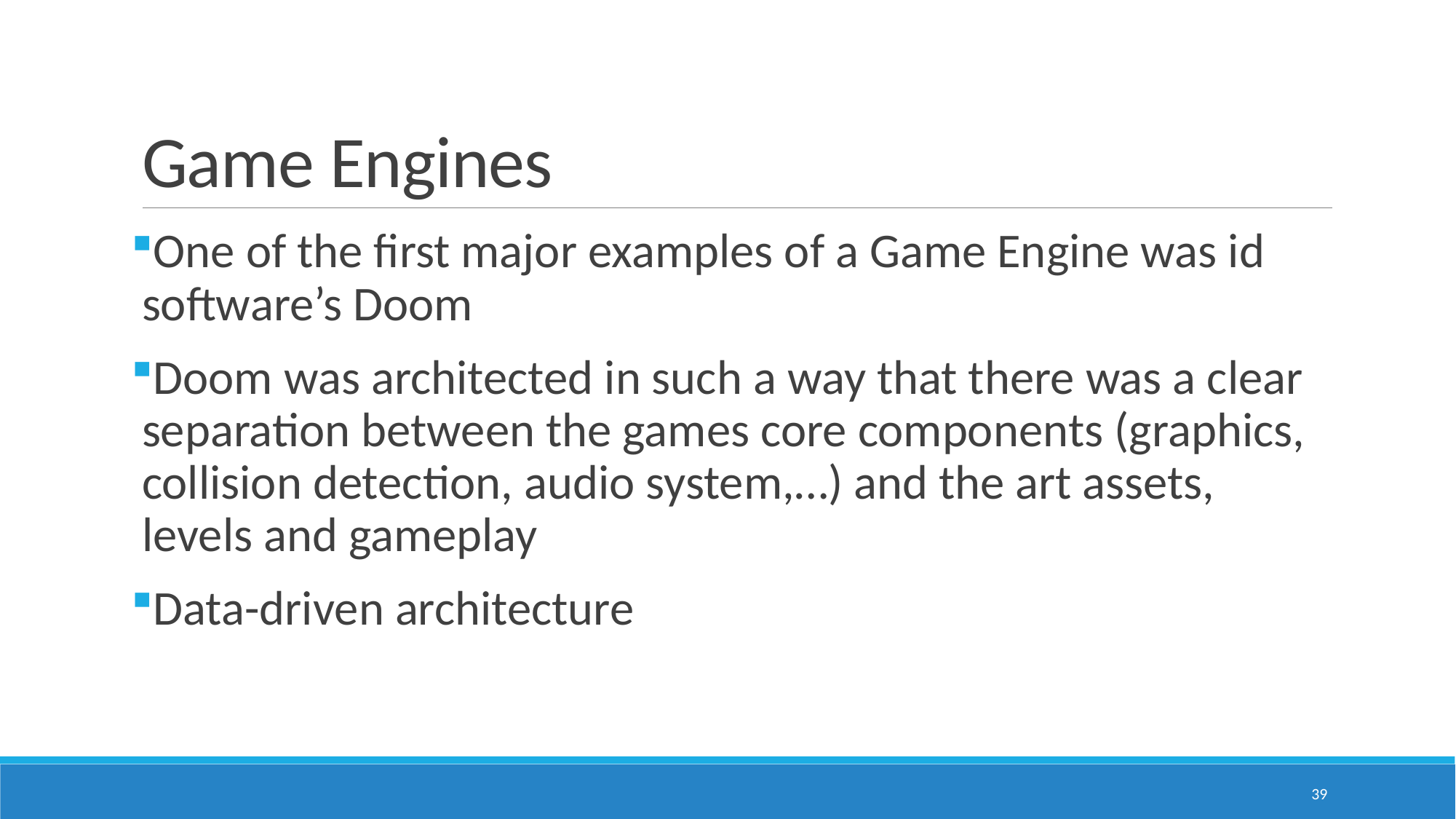

# Game Engines
One of the first major examples of a Game Engine was id software’s Doom
Doom was architected in such a way that there was a clear separation between the games core components (graphics, collision detection, audio system,…) and the art assets, levels and gameplay
Data-driven architecture
39